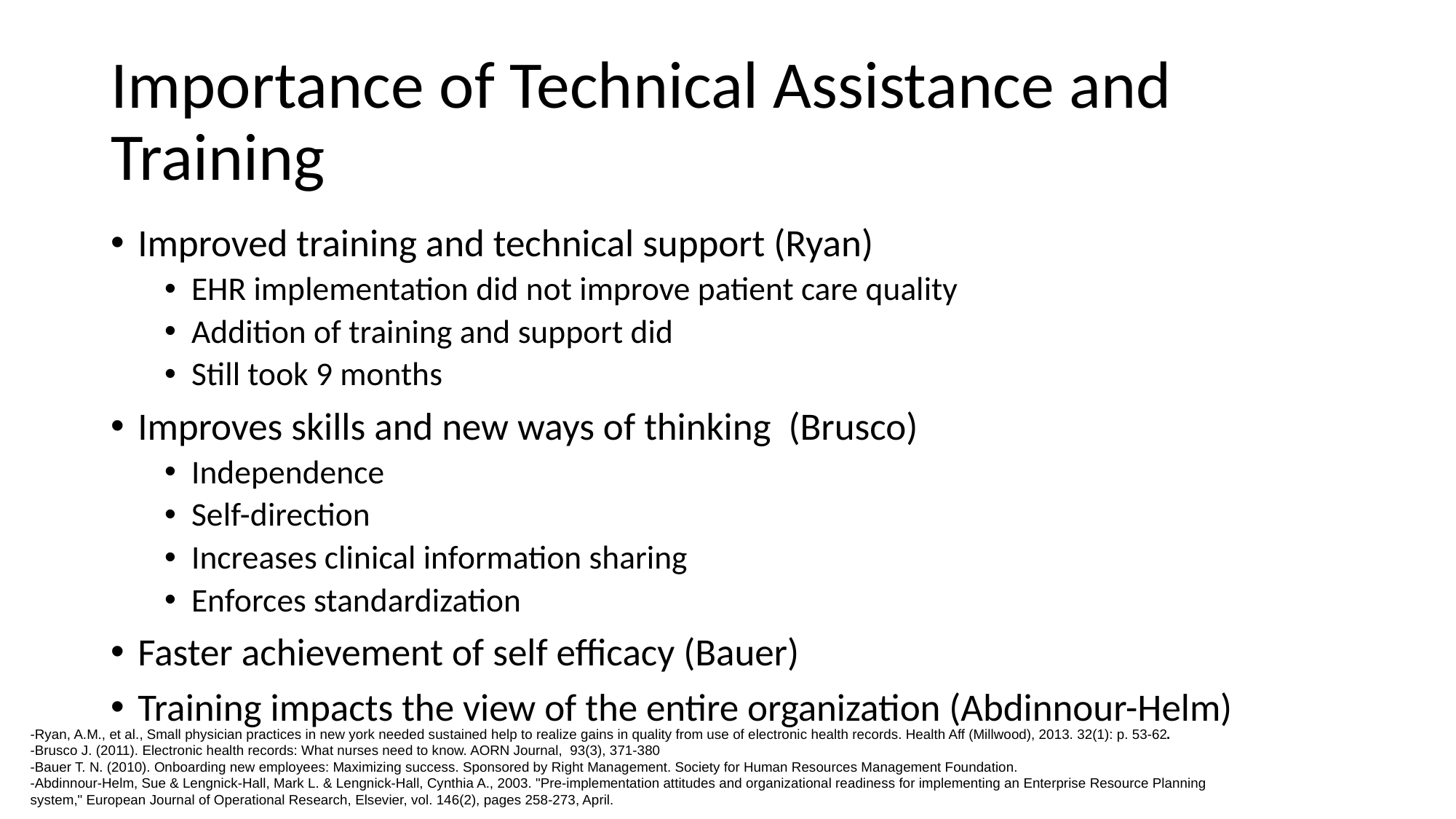

# Importance of Technical Assistance and Training
Improved training and technical support (Ryan)
EHR implementation did not improve patient care quality
Addition of training and support did
Still took 9 months
Improves skills and new ways of thinking  (Brusco)
Independence
Self-direction
Increases clinical information sharing
Enforces standardization
Faster achievement of self efficacy (Bauer)
Training impacts the view of the entire organization (Abdinnour-Helm)
-Ryan, A.M., et al., Small physician practices in new york needed sustained help to realize gains in quality from use of electronic health records. Health Aff (Millwood), 2013. 32(1): p. 53-62.
-Brusco J. (2011). Electronic health records: What nurses need to know. AORN Journal,  93(3), 371-380
-Bauer T. N. (2010). Onboarding new employees: Maximizing success. Sponsored by Right Management. Society for Human Resources Management Foundation.
-Abdinnour-Helm, Sue & Lengnick-Hall, Mark L. & Lengnick-Hall, Cynthia A., 2003. "Pre-implementation attitudes and organizational readiness for implementing an Enterprise Resource Planning system," European Journal of Operational Research, Elsevier, vol. 146(2), pages 258-273, April.